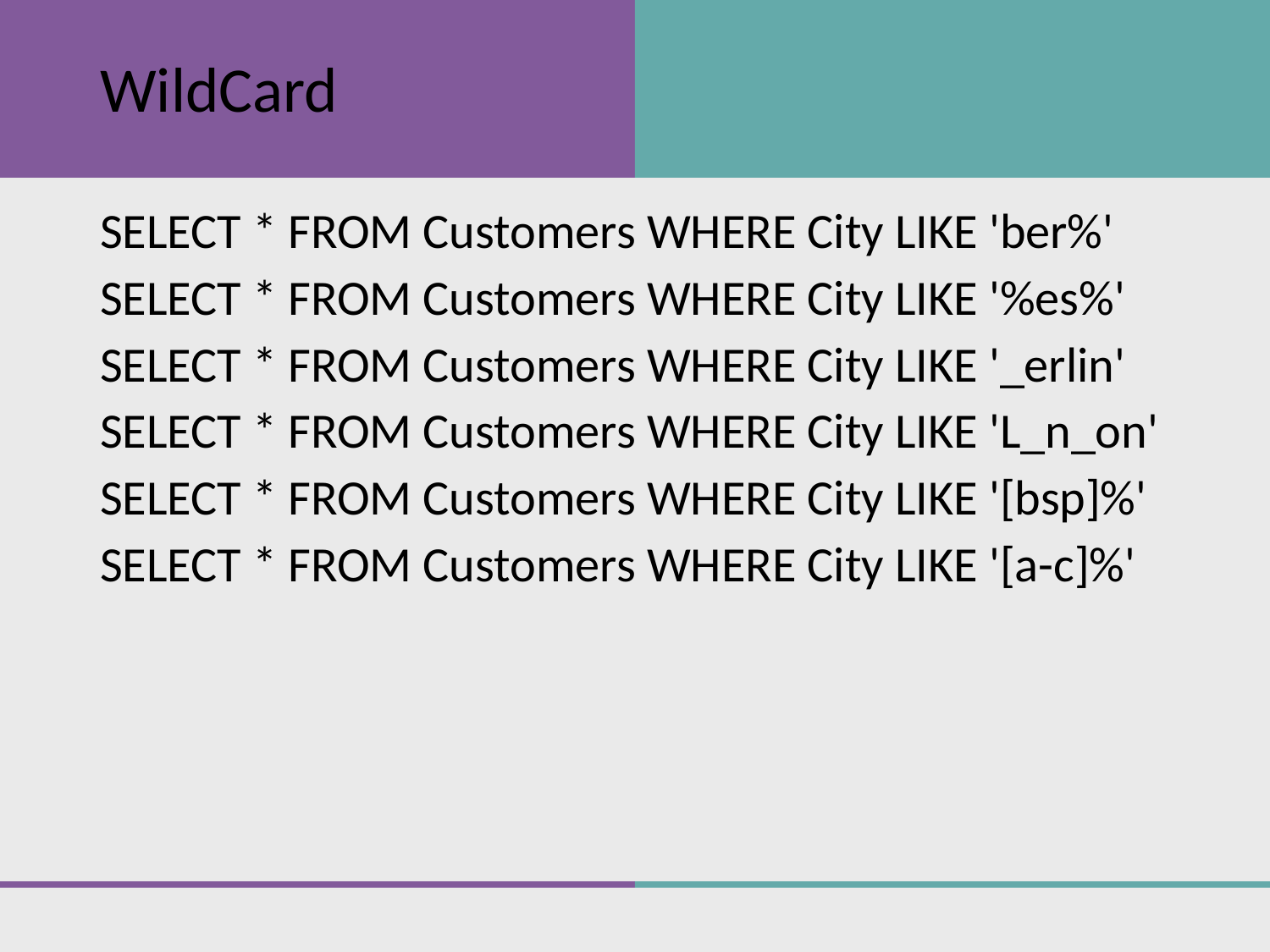

# WildCard
SELECT * FROM Customers WHERE City LIKE 'ber%'
SELECT * FROM Customers WHERE City LIKE '%es%'
SELECT * FROM Customers WHERE City LIKE '_erlin'
SELECT * FROM Customers WHERE City LIKE 'L_n_on'
SELECT * FROM Customers WHERE City LIKE '[bsp]%'
SELECT * FROM Customers WHERE City LIKE '[a-c]%'